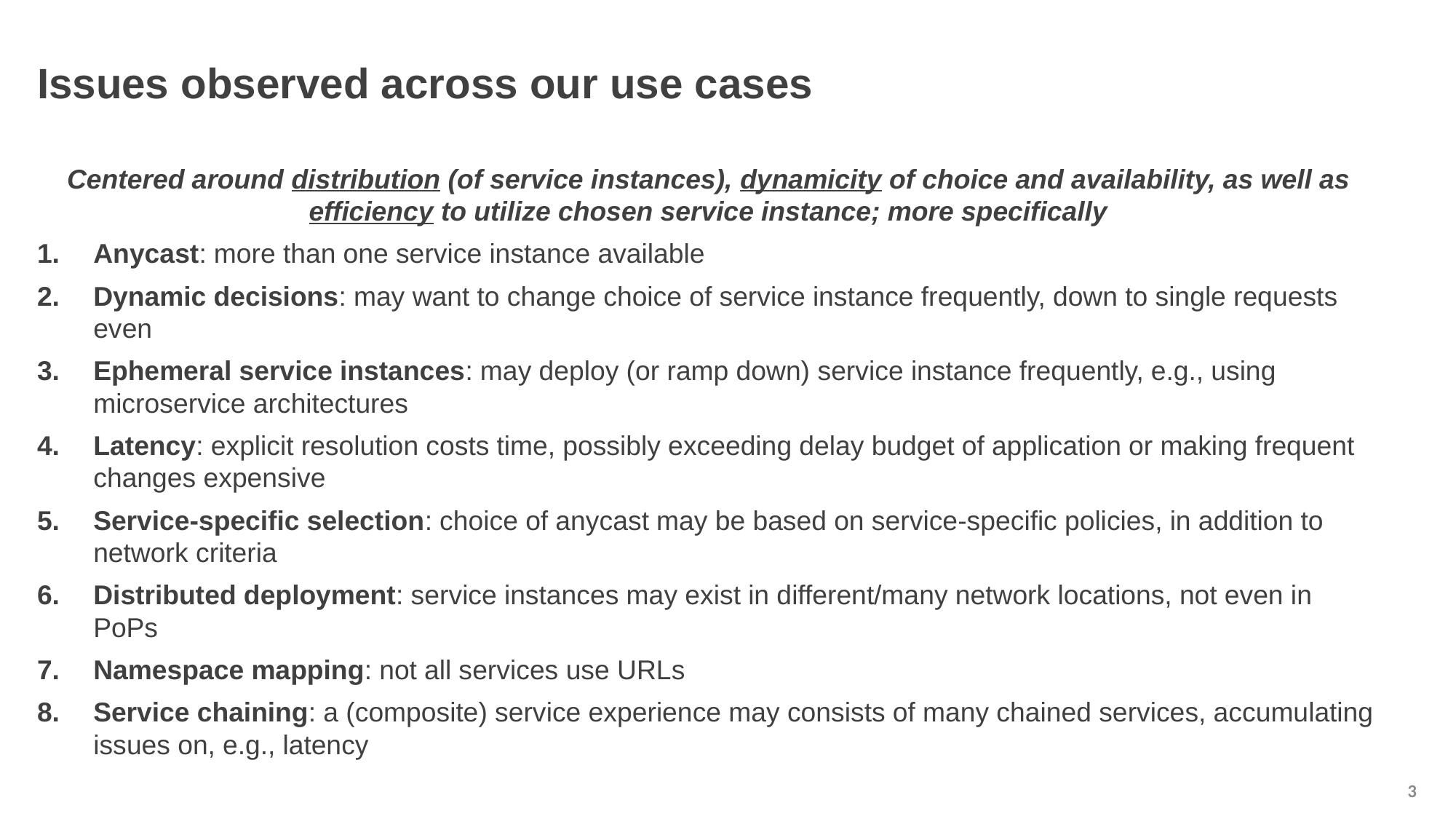

# Issues observed across our use cases

Centered around distribution (of service instances), dynamicity of choice and availability, as well as efficiency to utilize chosen service instance; more specifically
Anycast: more than one service instance available
Dynamic decisions: may want to change choice of service instance frequently, down to single requests even
Ephemeral service instances: may deploy (or ramp down) service instance frequently, e.g., using microservice architectures
Latency: explicit resolution costs time, possibly exceeding delay budget of application or making frequent changes expensive
Service-specific selection: choice of anycast may be based on service-specific policies, in addition to network criteria
Distributed deployment: service instances may exist in different/many network locations, not even in PoPs
Namespace mapping: not all services use URLs
Service chaining: a (composite) service experience may consists of many chained services, accumulating issues on, e.g., latency

3